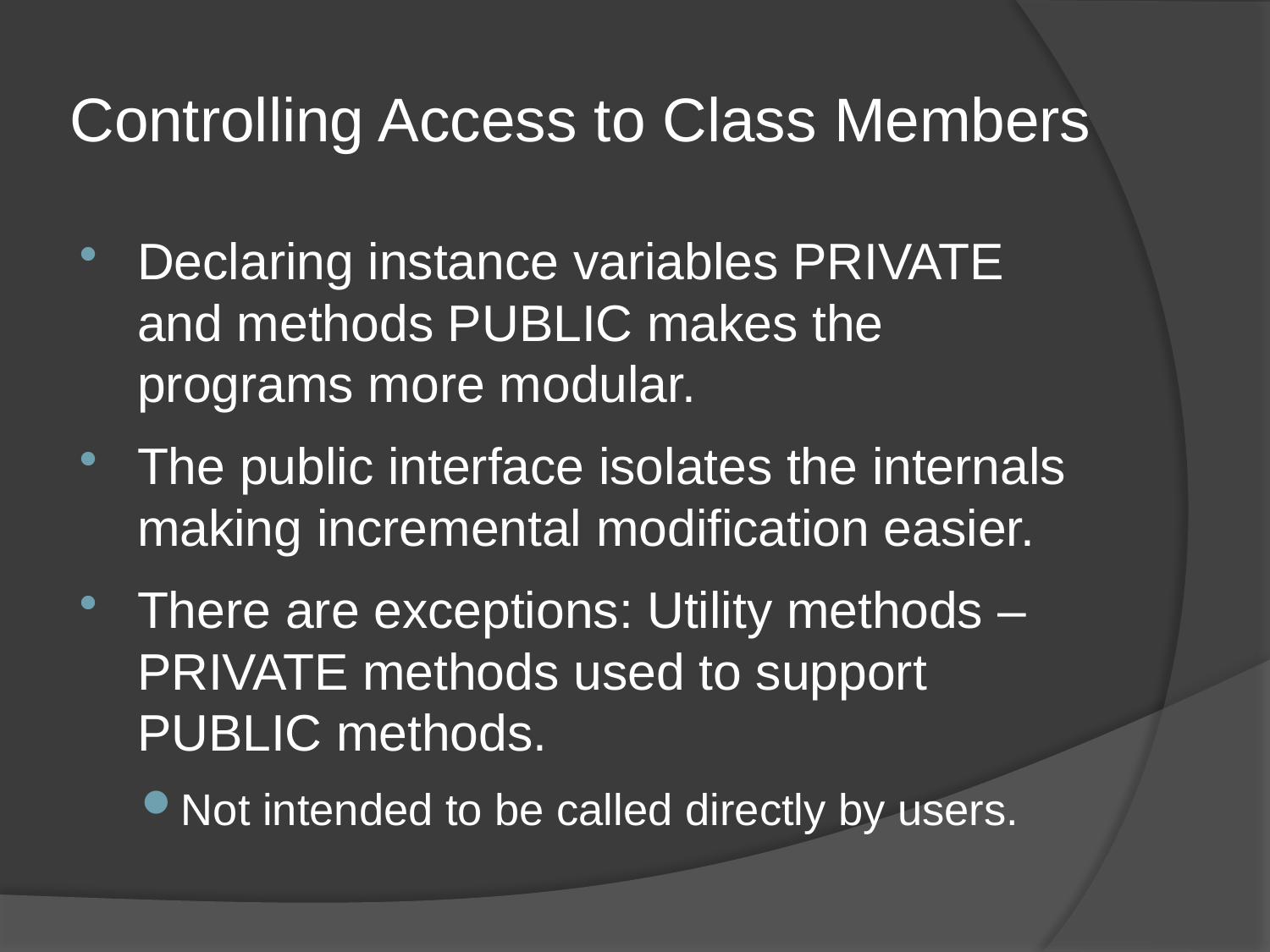

# Controlling Access to Class Members
Declaring instance variables PRIVATE and methods PUBLIC makes the programs more modular.
The public interface isolates the internals making incremental modification easier.
There are exceptions: Utility methods – PRIVATE methods used to support PUBLIC methods.
Not intended to be called directly by users.